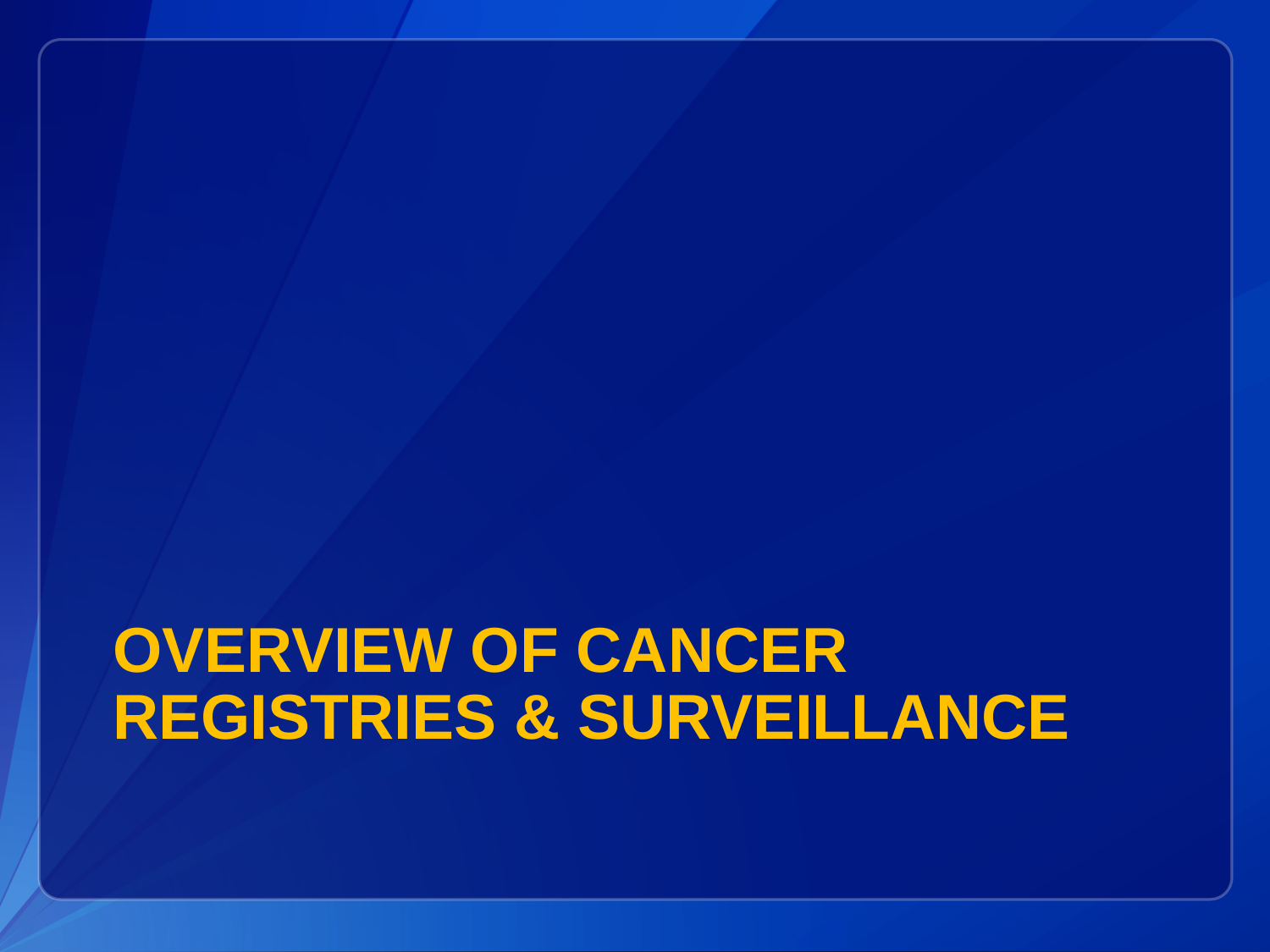

# Overview of Cancer Registries & Surveillance